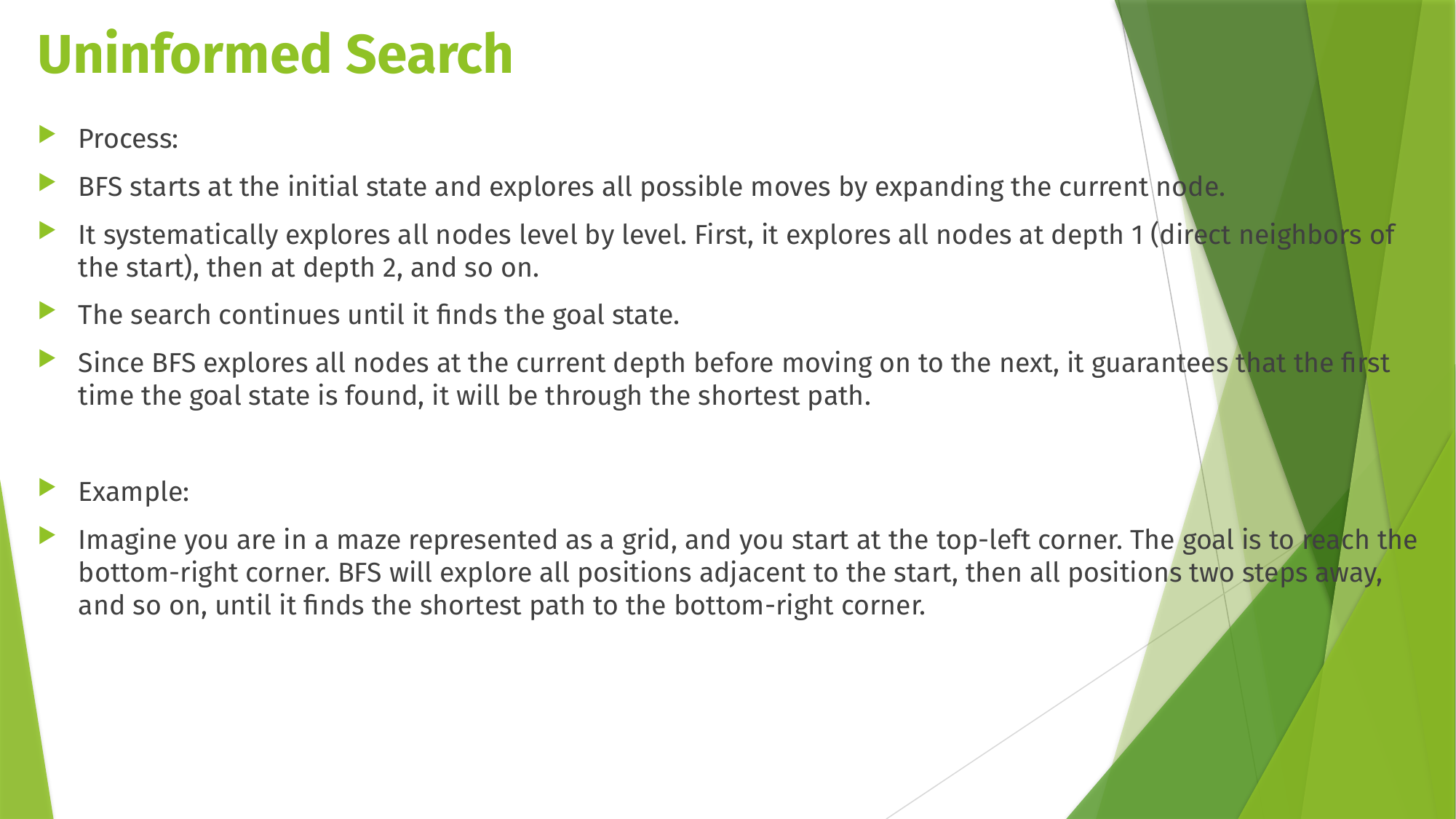

# Uninformed Search
Process:
BFS starts at the initial state and explores all possible moves by expanding the current node.
It systematically explores all nodes level by level. First, it explores all nodes at depth 1 (direct neighbors of the start), then at depth 2, and so on.
The search continues until it finds the goal state.
Since BFS explores all nodes at the current depth before moving on to the next, it guarantees that the first time the goal state is found, it will be through the shortest path.

Example:
Imagine you are in a maze represented as a grid, and you start at the top-left corner. The goal is to reach the bottom-right corner. BFS will explore all positions adjacent to the start, then all positions two steps away, and so on, until it finds the shortest path to the bottom-right corner.